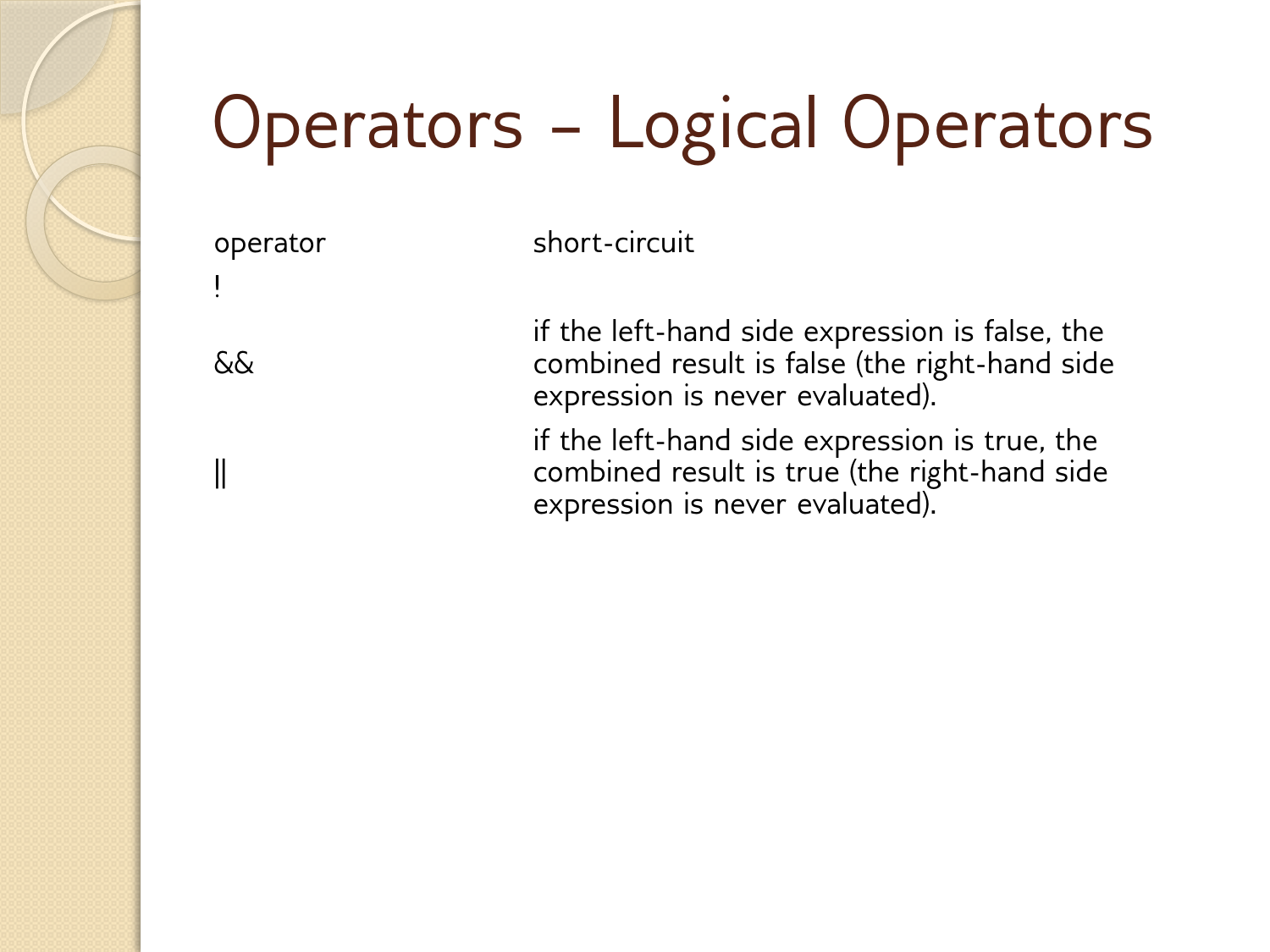

# Operators – Logical Operators
| operator | short-circuit |
| --- | --- |
| ! |  |
| && | if the left-hand side expression is false, the combined result is false (the right-hand side expression is never evaluated). |
| || | if the left-hand side expression is true, the combined result is true (the right-hand side expression is never evaluated). |